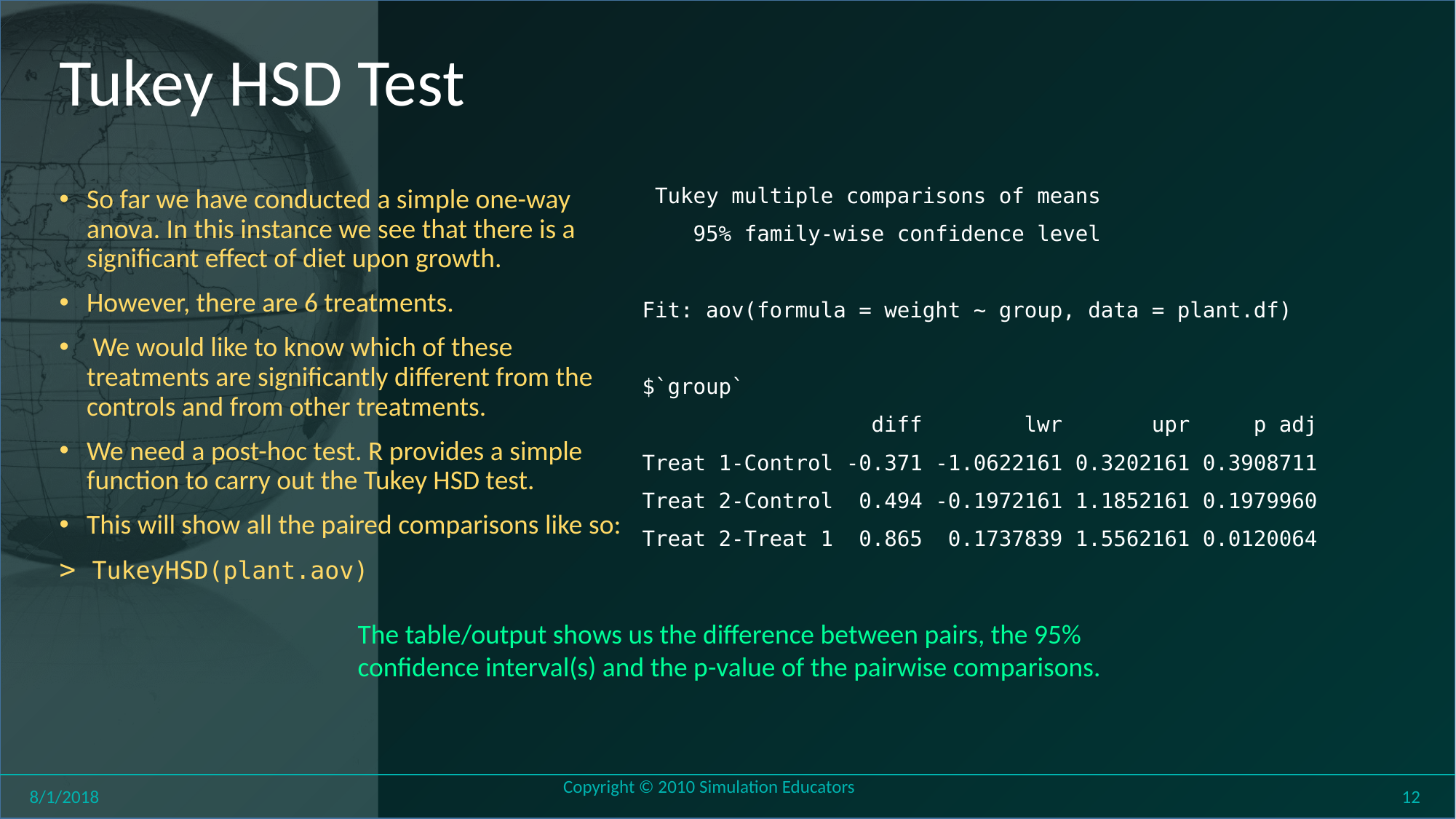

# Tukey HSD Test
 Tukey multiple comparisons of means
    95% family-wise confidence level

Fit: aov(formula = weight ~ group, data = plant.df)

$`group`
                  diff        lwr       upr     p adj
Treat 1-Control -0.371 -1.0622161 0.3202161 0.3908711
Treat 2-Control  0.494 -0.1972161 1.1852161 0.1979960
Treat 2-Treat 1  0.865  0.1737839 1.5562161 0.0120064
So far we have conducted a simple one-way anova. In this instance we see that there is a significant effect of diet upon growth.
However, there are 6 treatments.
 We would like to know which of these treatments are significantly different from the controls and from other treatments.
We need a post-hoc test. R provides a simple function to carry out the Tukey HSD test.
This will show all the paired comparisons like so:
> TukeyHSD(plant.aov)
The table/output shows us the difference between pairs, the 95% confidence interval(s) and the p-value of the pairwise comparisons.
Copyright © 2010 Simulation Educators
8/1/2018
12